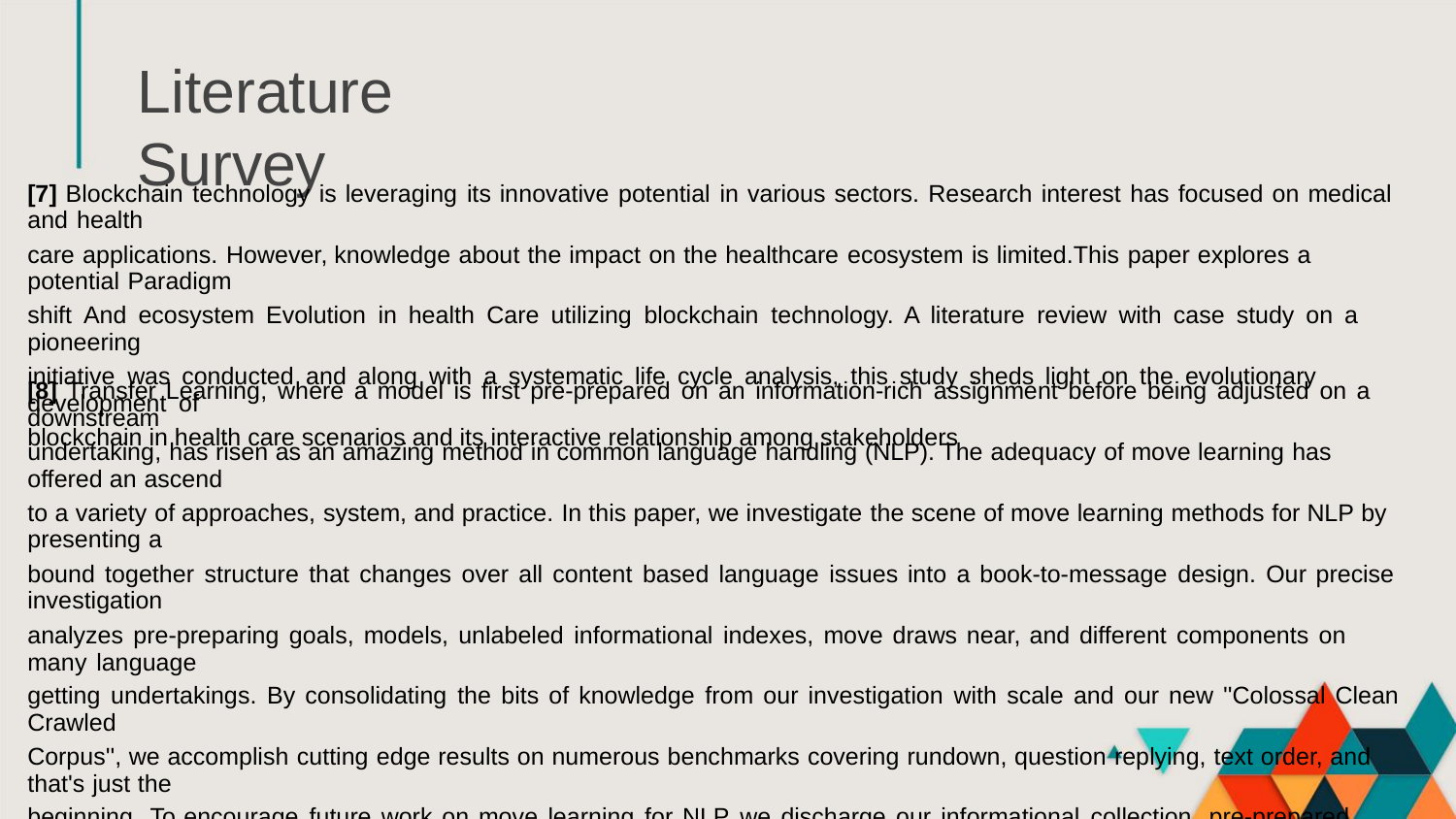

Literature Survey
[7] Blockchain technology is leveraging its innovative potential in various sectors. Research interest has focused on medical and health
care applications. However, knowledge about the impact on the healthcare ecosystem is limited.This paper explores a potential Paradigm
shift And ecosystem Evolution in health Care utilizing blockchain technology. A literature review with case study on a pioneering
initiative was conducted and along with a systematic life cycle analysis, this study sheds light on the evolutionary development of
blockchain in health care scenarios and its interactive relationship among stakeholders
[8] Transfer Learning, where a model is first pre-prepared on an information-rich assignment before being adjusted on a downstream
undertaking, has risen as an amazing method in common language handling (NLP). The adequacy of move learning has offered an ascend
to a variety of approaches, system, and practice. In this paper, we investigate the scene of move learning methods for NLP by presenting a
bound together structure that changes over all content based language issues into a book-to-message design. Our precise investigation
analyzes pre-preparing goals, models, unlabeled informational indexes, move draws near, and different components on many language
getting undertakings. By consolidating the bits of knowledge from our investigation with scale and our new ''Colossal Clean Crawled
Corpus'', we accomplish cutting edge results on numerous benchmarks covering rundown, question replying, text order, and that's just the
beginning. To encourage future work on move learning for NLP, we discharge our informational collection, pre-prepared models, and
code.